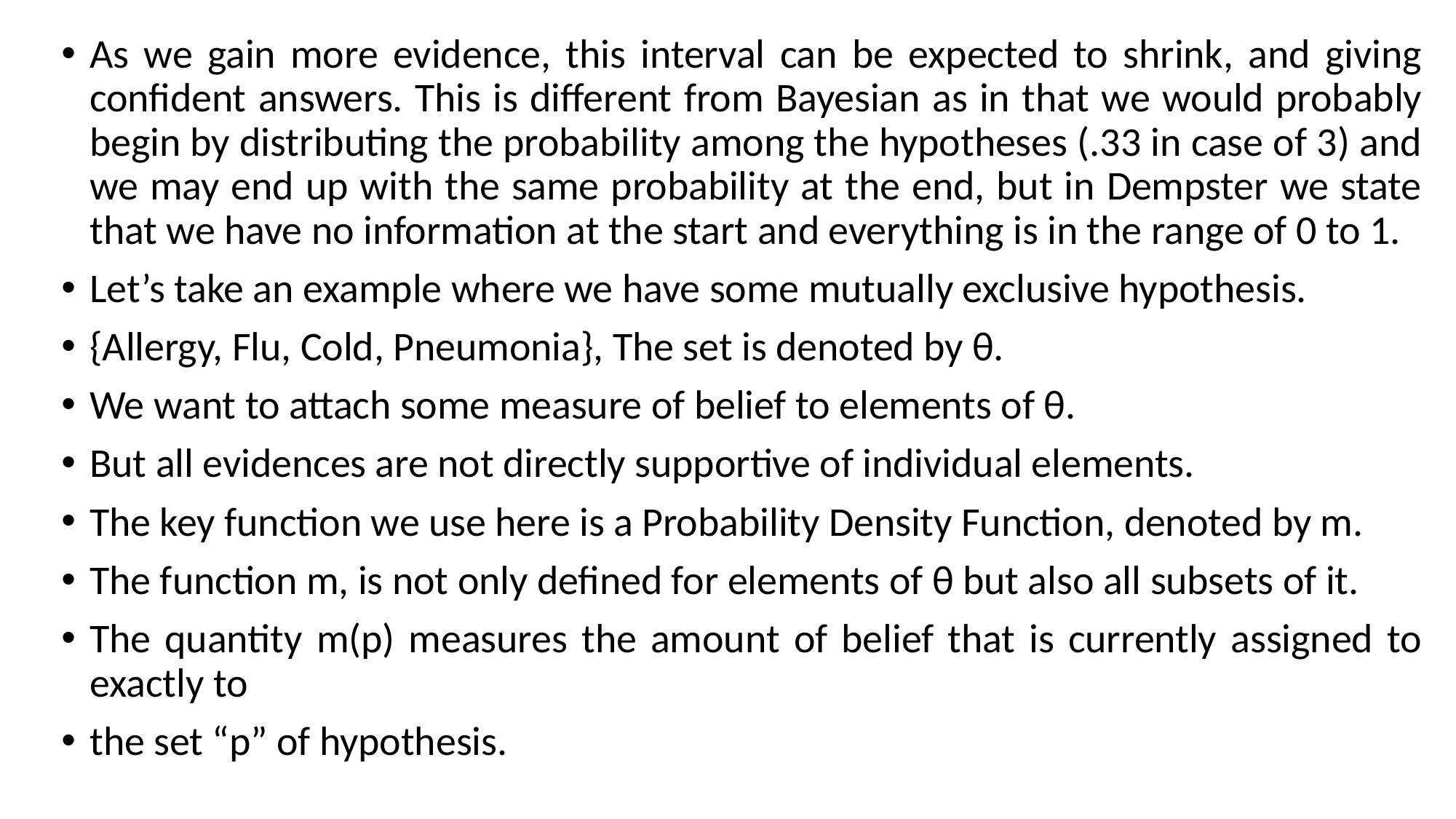

As we gain more evidence, this interval can be expected to shrink, and giving confident answers. This is different from Bayesian as in that we would probably begin by distributing the probability among the hypotheses (.33 in case of 3) and we may end up with the same probability at the end, but in Dempster we state that we have no information at the start and everything is in the range of 0 to 1.
Let’s take an example where we have some mutually exclusive hypothesis.
{Allergy, Flu, Cold, Pneumonia}, The set is denoted by θ.
We want to attach some measure of belief to elements of θ.
But all evidences are not directly supportive of individual elements.
The key function we use here is a Probability Density Function, denoted by m.
The function m, is not only defined for elements of θ but also all subsets of it.
The quantity m(p) measures the amount of belief that is currently assigned to exactly to
the set “p” of hypothesis.